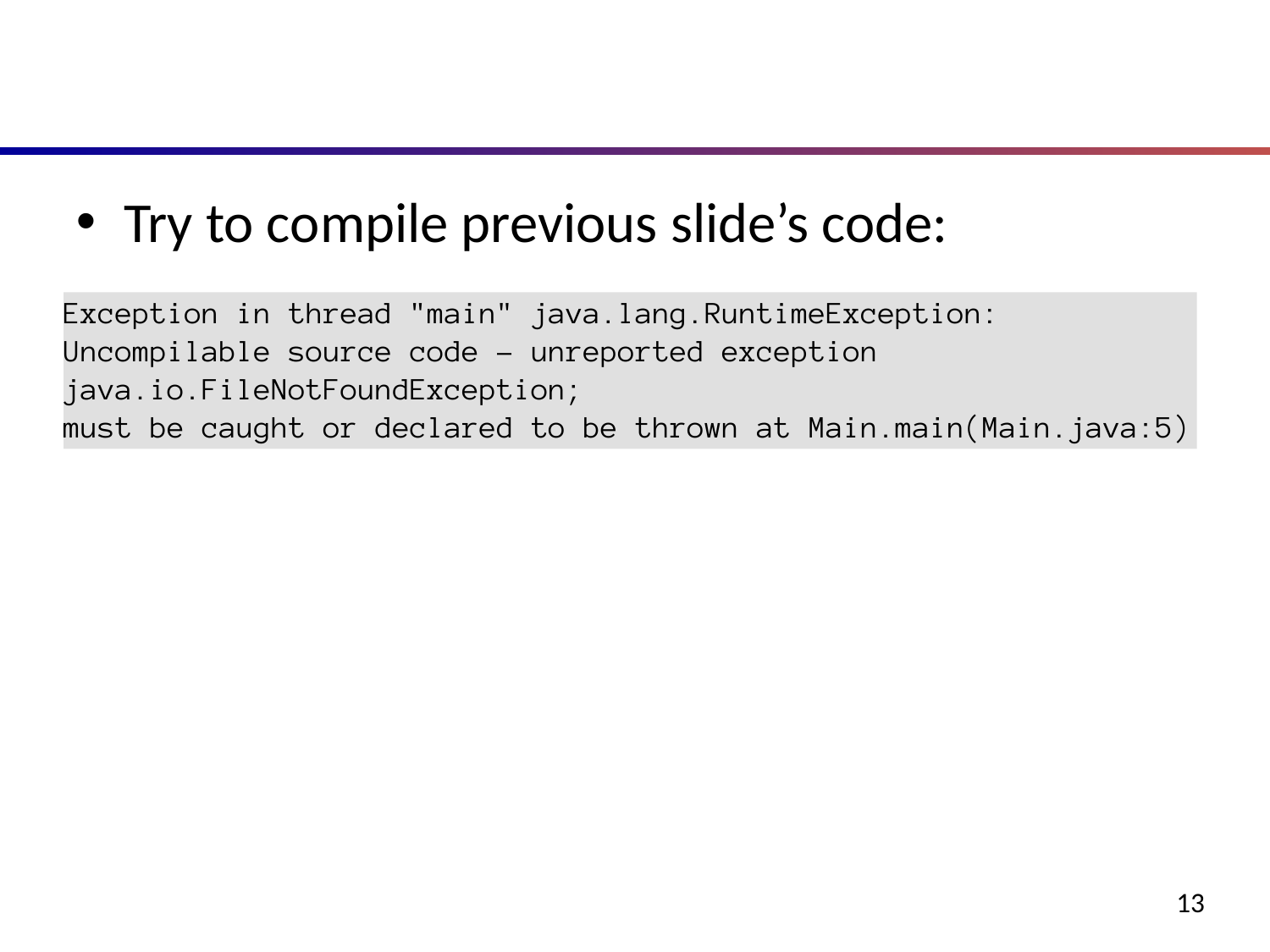

#
Try to compile previous slide’s code:
Exception in thread "main" java.lang.RuntimeException:
Uncompilable source code - unreported exception
java.io.FileNotFoundException;
must be caught or declared to be thrown at Main.main(Main.java:5)